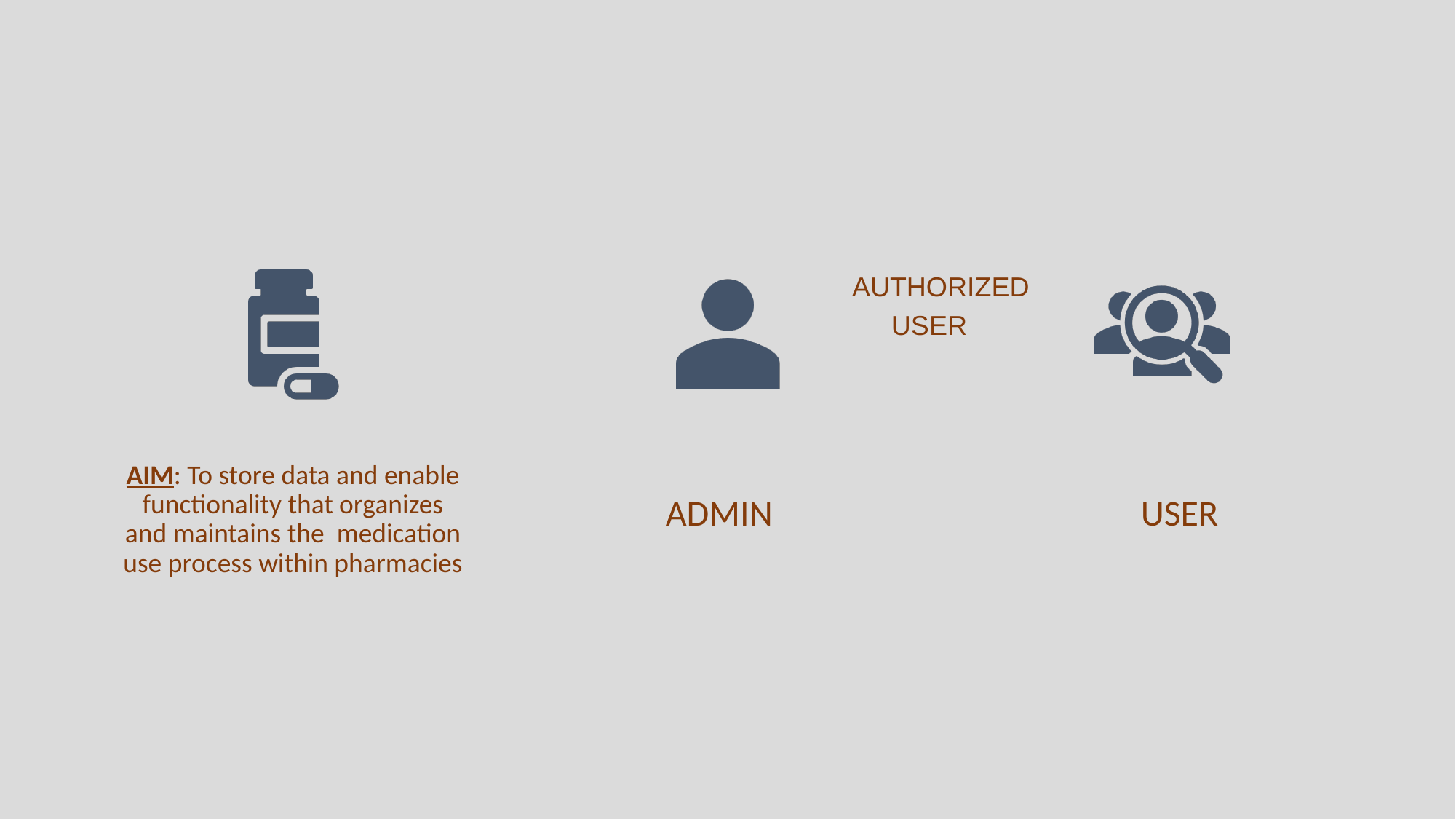

AIM: To store data and enable functionality that organizes and maintains the  medication use process within pharmacies
    AUTHORIZED
USER

ADMIN
USER